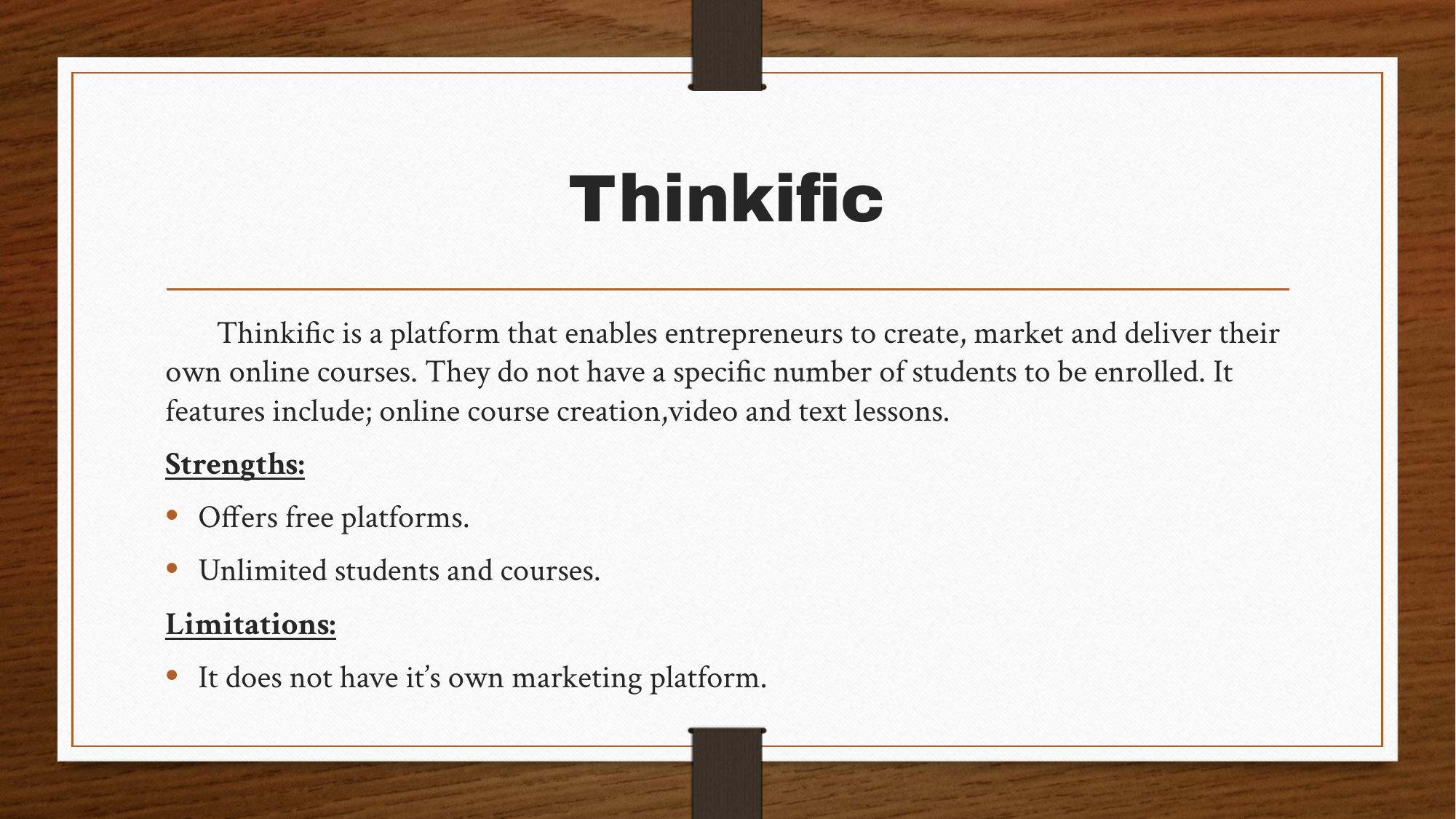

# Thinkific
       Thinkific is a platform that enables entrepreneurs to create, market and deliver their own online courses. They do not have a specific number of students to be enrolled. It features include; online course creation,video and text lessons.
Strengths:
Offers free platforms.
Unlimited students and courses.
Limitations:
It does not have it’s own marketing platform.